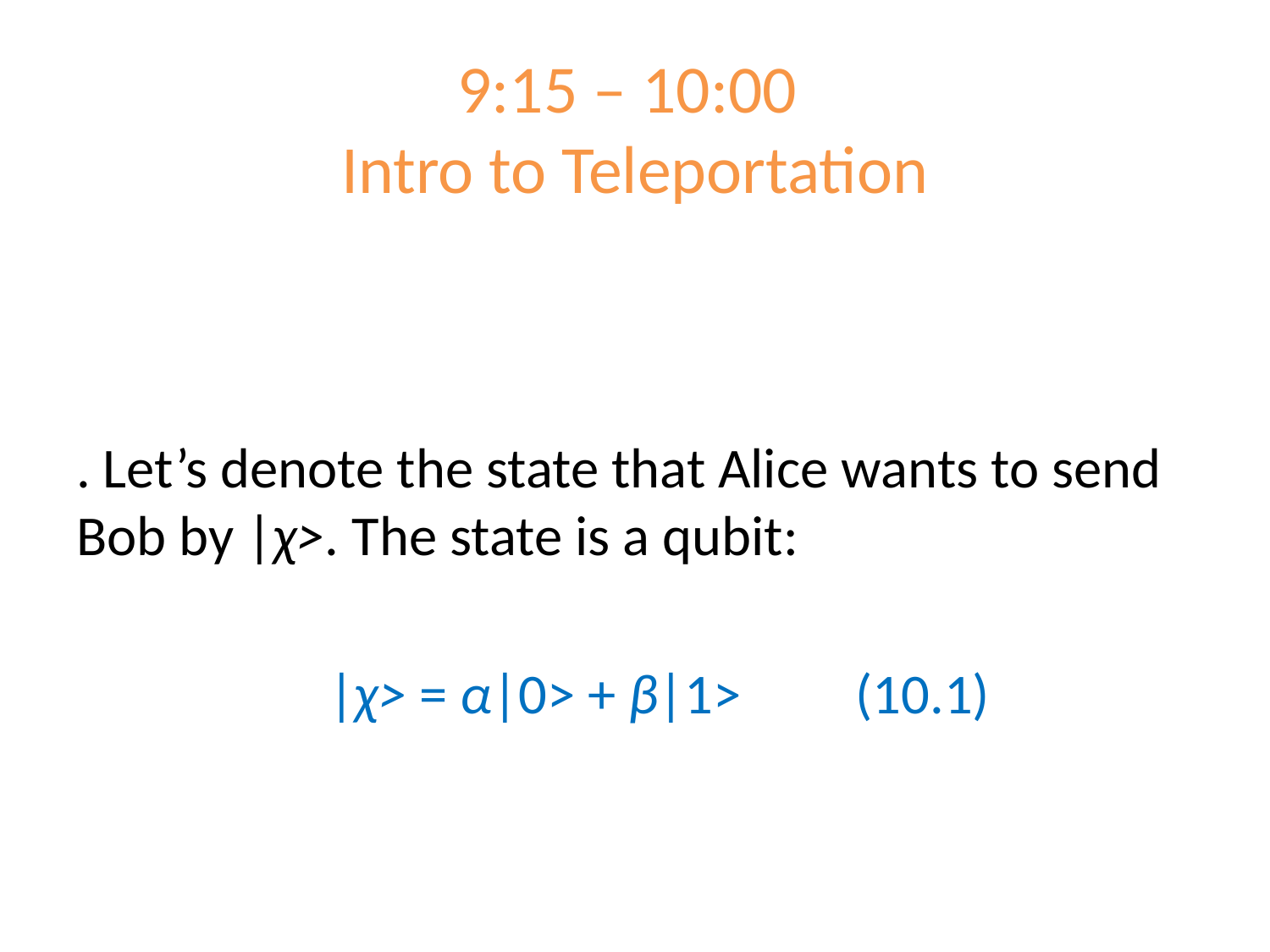

# 9:15 – 10:00 Intro to Teleportation

. Let’s denote the state that Alice wants to send Bob by |χ>. The state is a qubit:

|χ> = α|0> + β|1>         (10.1)